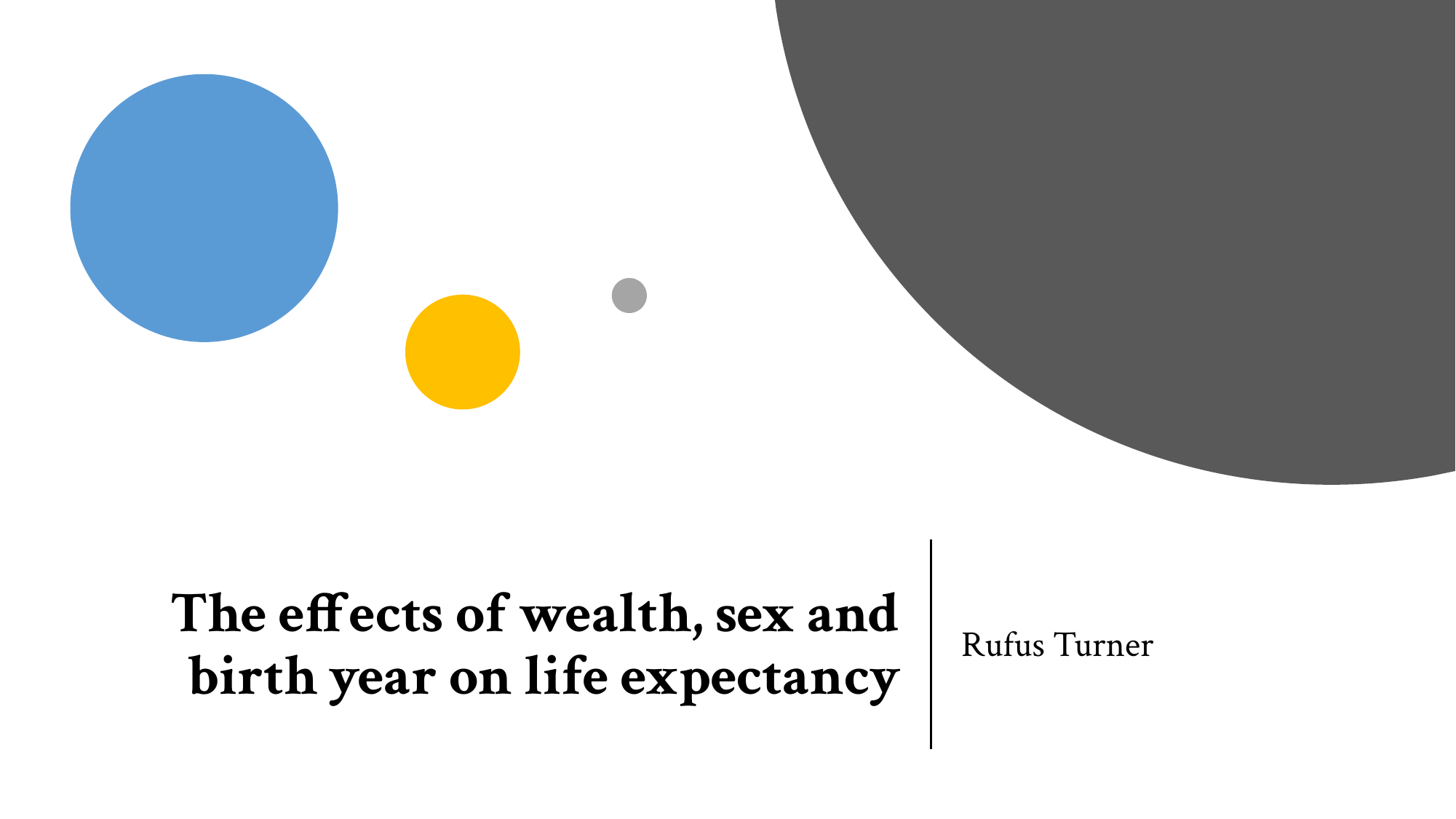

# The effects of wealth, sex and birth year on life expectancy
Rufus Turner